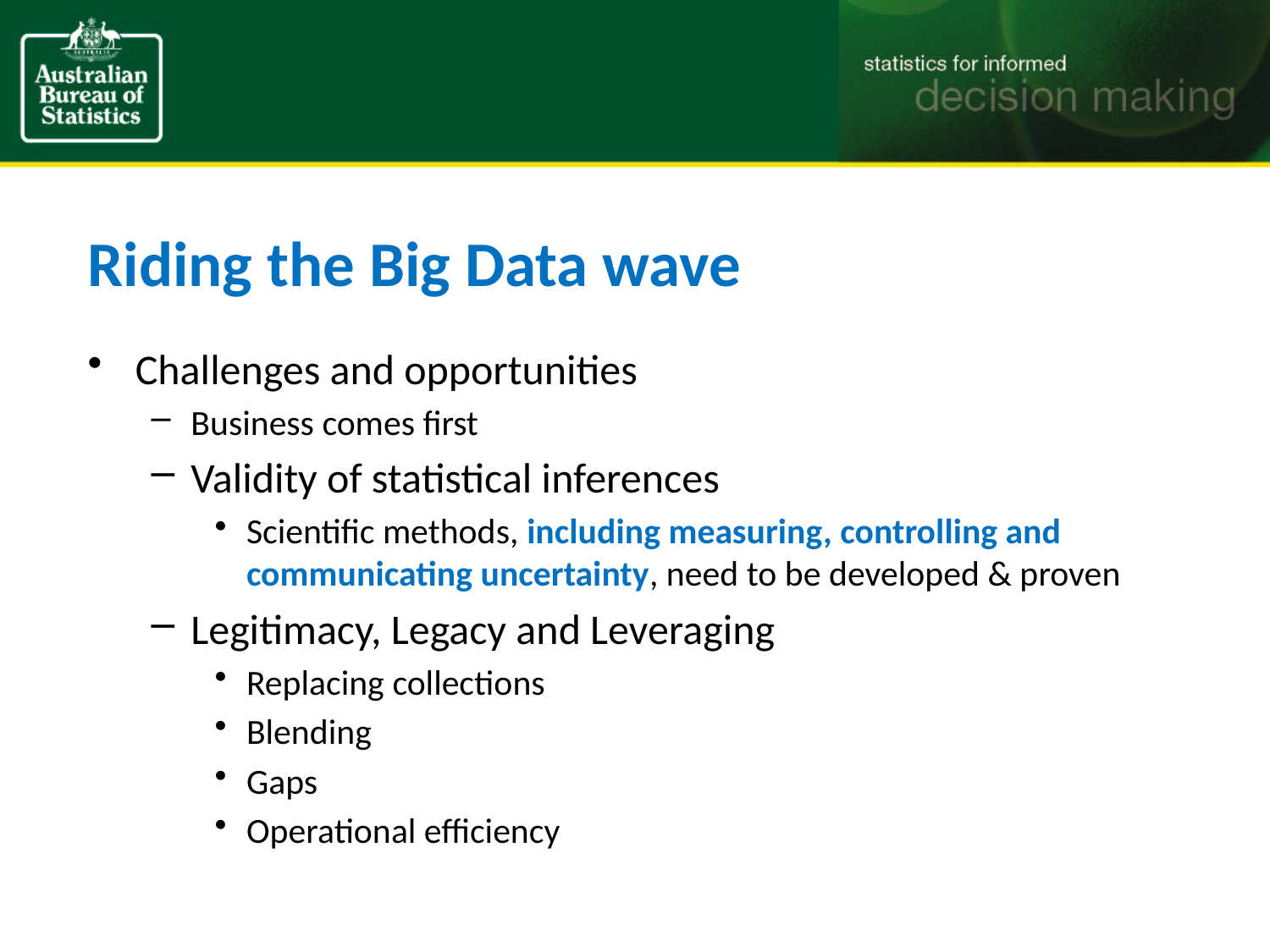

# Riding the Big Data wave
Challenges and opportunities
Business comes first
Validity of statistical inferences
Scientific methods, including measuring, controlling and communicating uncertainty, need to be developed & proven
Legitimacy, Legacy and Leveraging
Replacing collections
Blending
Gaps
Operational efficiency